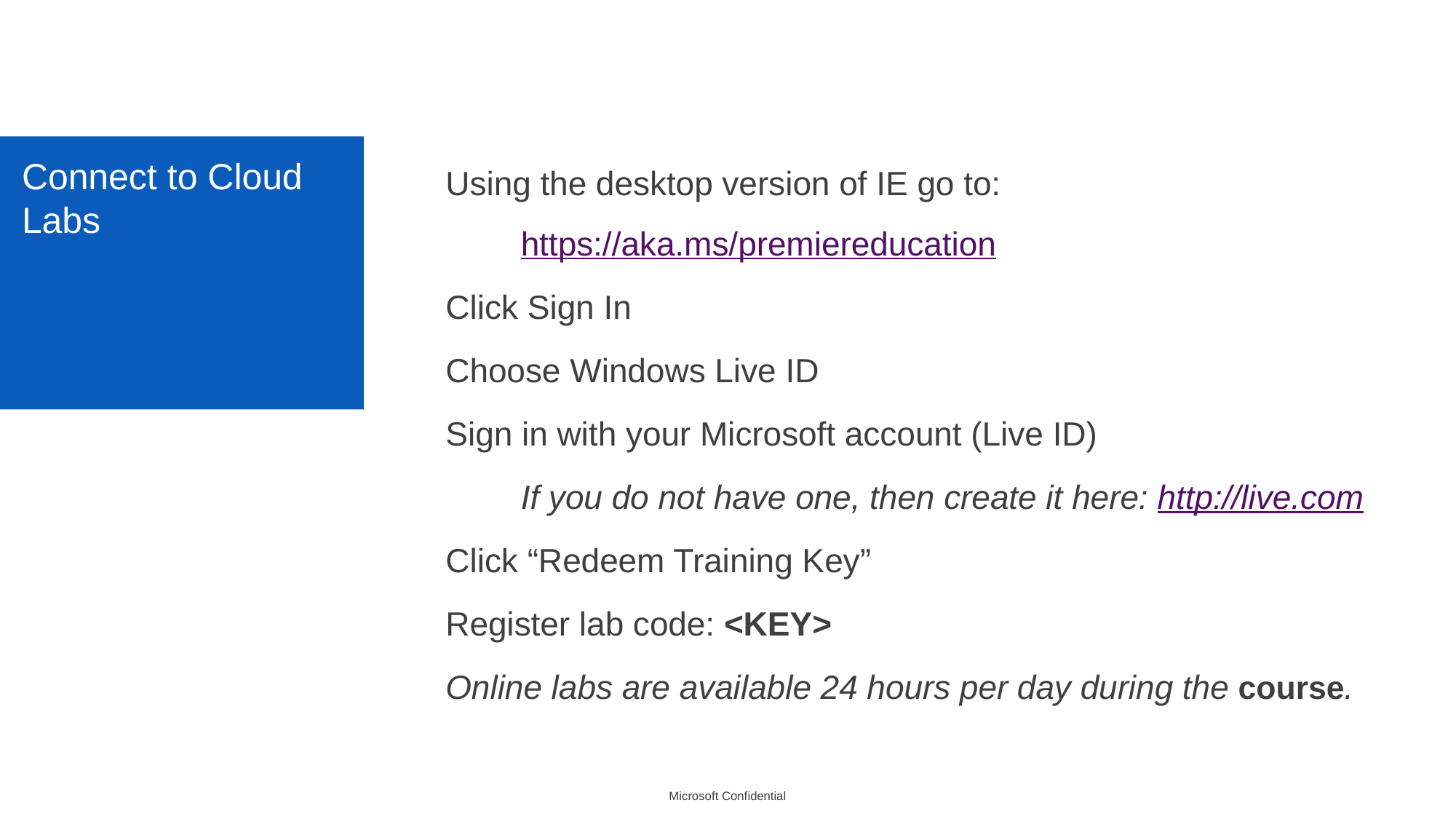

# Connect to Cloud Labs
Using the desktop version of IE go to:
	https://aka.ms/premiereducation
Click Sign In
Choose Windows Live ID
Sign in with your Microsoft account (Live ID)
	If you do not have one, then create it here: http://live.com
Click “Redeem Training Key”
Register lab code: <KEY>
Online labs are available 24 hours per day during the course.
Microsoft Confidential
7